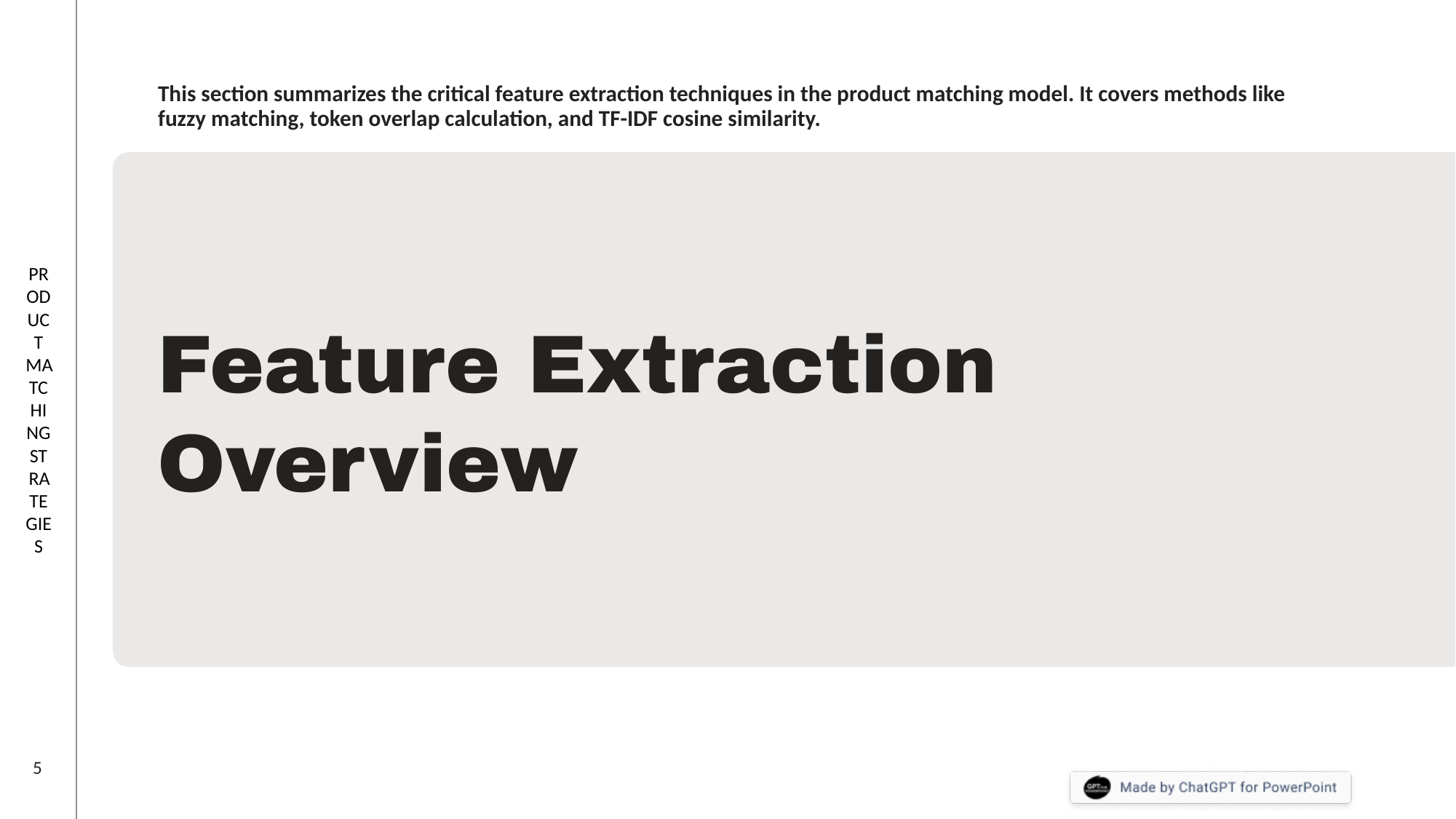

PRODUCT MATCHING STRATEGIES
This section summarizes the critical feature extraction techniques in the product matching model. It covers methods like fuzzy matching, token overlap calculation, and TF-IDF cosine similarity.
# Feature Extraction Overview
5